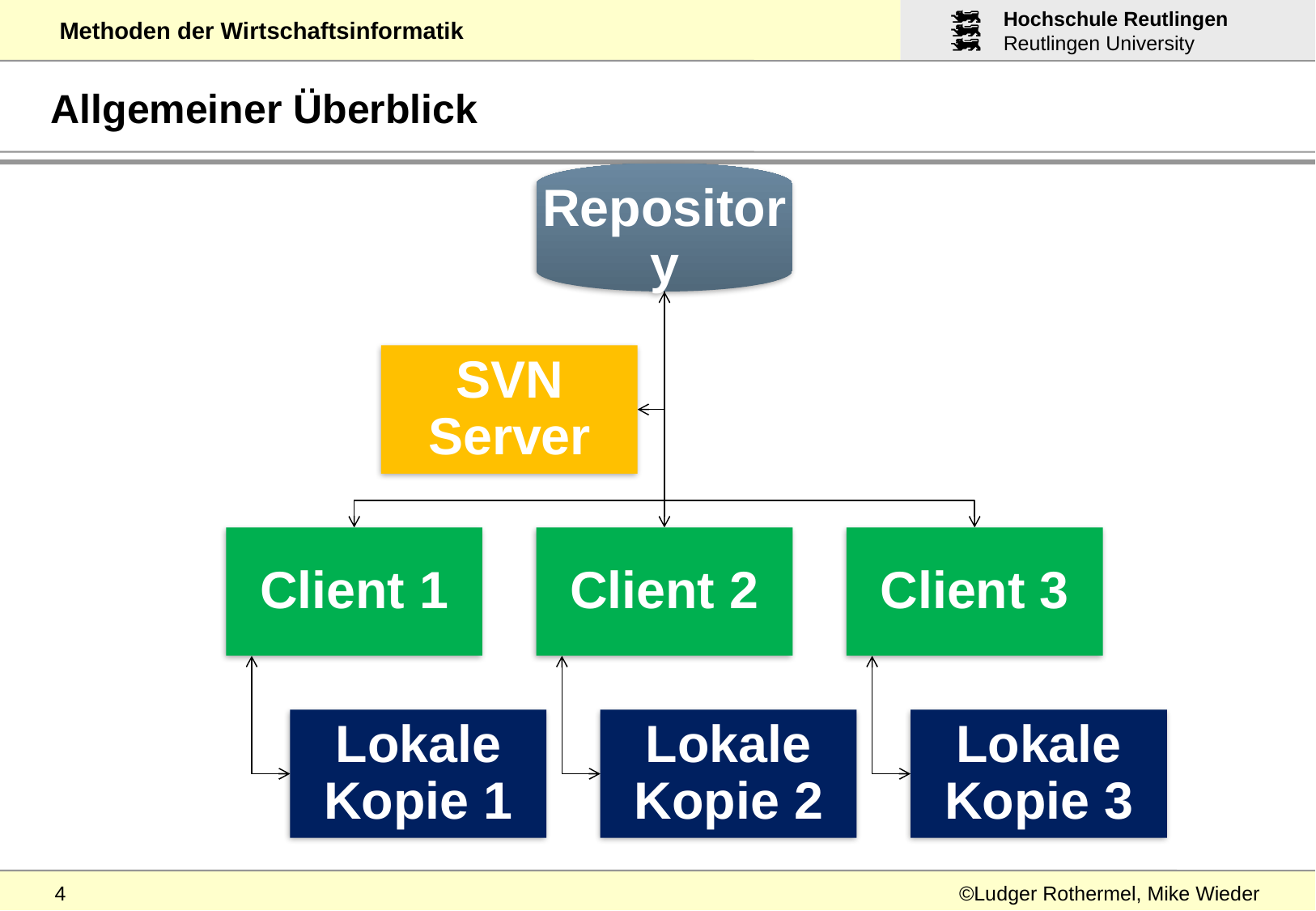

Allgemeiner Überblick
Repository
Client 1
Lokale Kopie 1
Client 2
Lokale Kopie 2
Client 3
Lokale Kopie 3
SVN Server
4
©Ludger Rothermel, Mike Wieder